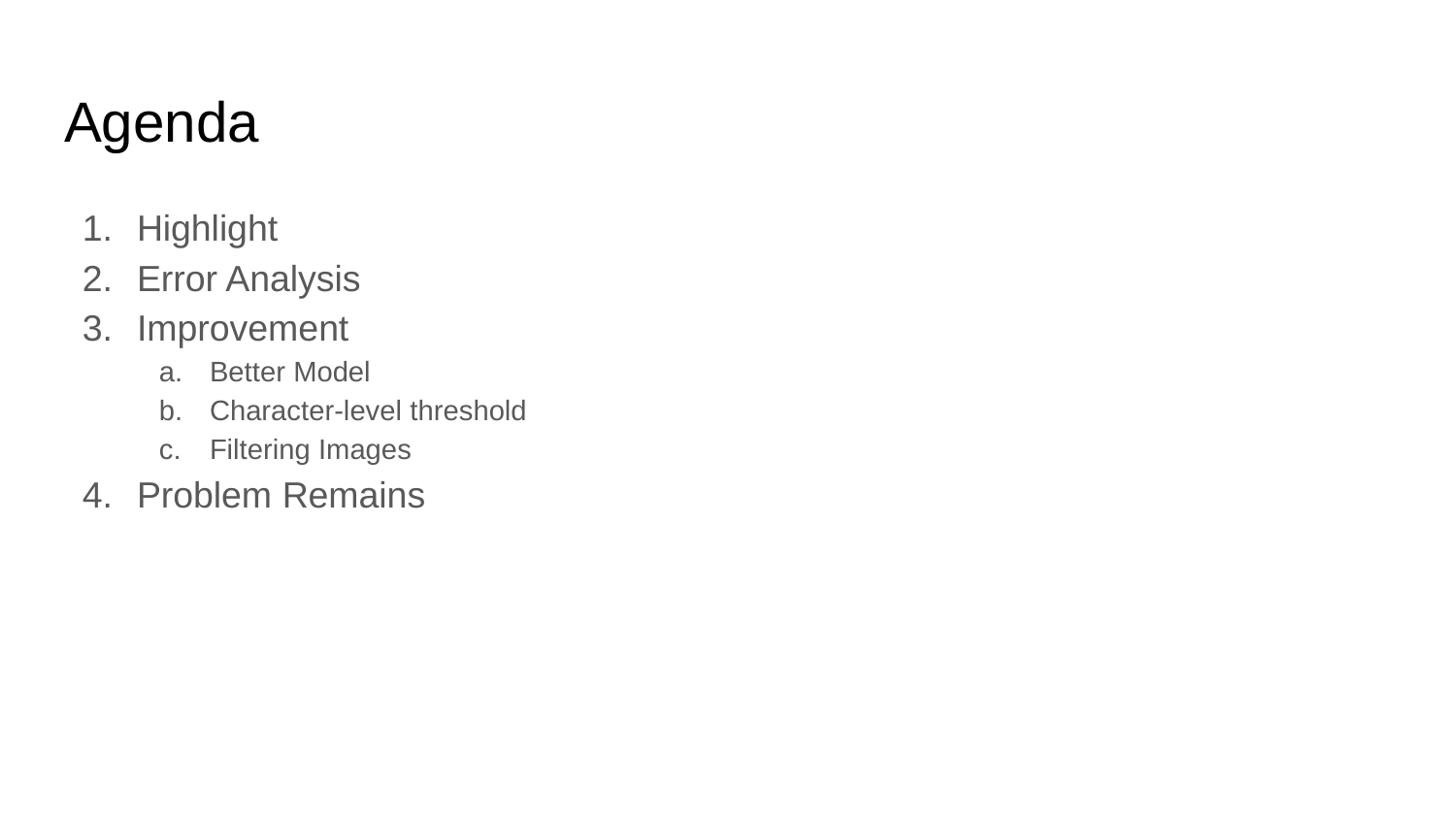

# Agenda
Highlight
Error Analysis
Improvement
Better Model
Character-level threshold
Filtering Images
Problem Remains